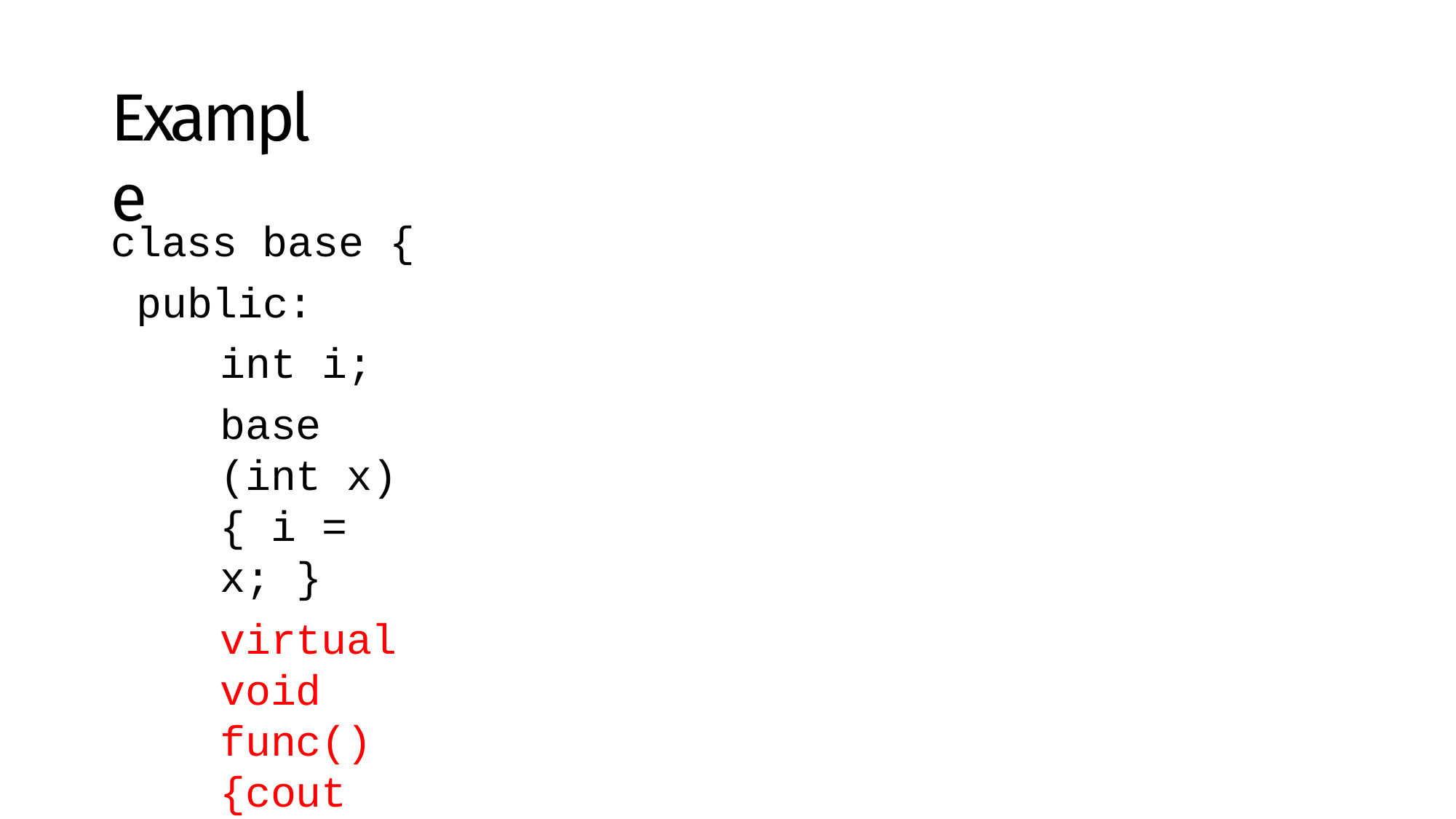

# Example
class base {  public:
int i;
base (int x) { i = x; }
virtual void func() {cout << i; }
};